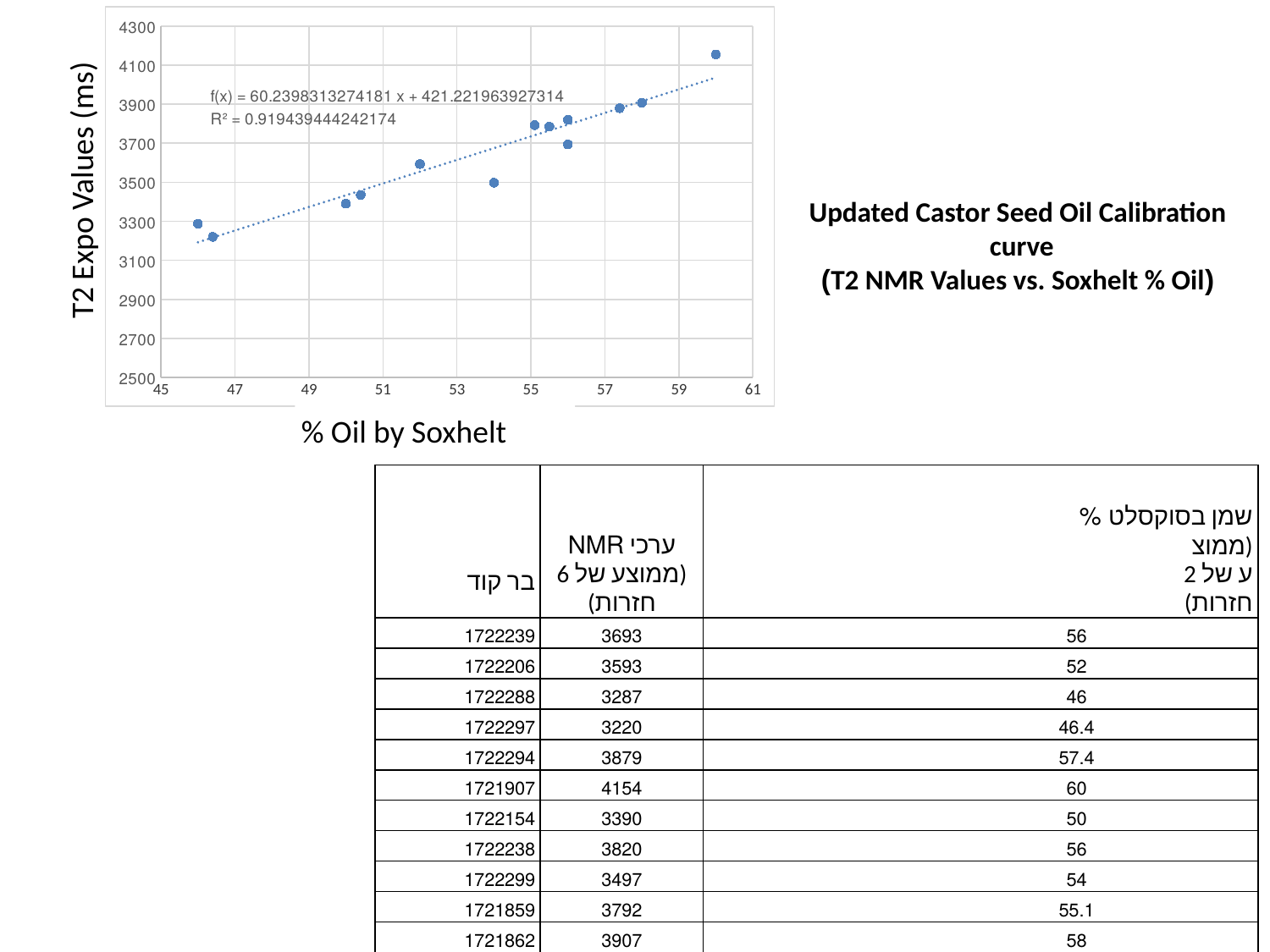

### Chart

| Category | 56 52 46 |
|---|---|
T2 Expo Values (ms)
Updated Castor Seed Oil Calibration curve
(T2 NMR Values vs. Soxhelt % Oil)

% Oil by Soxhelt
| בר קוד | ערכי NMR (ממוצע של 6 חזרות) | % שמן בסוקסלט (ממוצע של 2 חזרות) |
| --- | --- | --- |
| 1722239 | 3693 | 56 |
| 1722206 | 3593 | 52 |
| 1722288 | 3287 | 46 |
| 1722297 | 3220 | 46.4 |
| 1722294 | 3879 | 57.4 |
| 1721907 | 4154 | 60 |
| 1722154 | 3390 | 50 |
| 1722238 | 3820 | 56 |
| 1722299 | 3497 | 54 |
| 1721859 | 3792 | 55.1 |
| 1721862 | 3907 | 58 |
| 1722284 | 3784 | 55.5 |
| C1008 | 3435 | 50.4 |